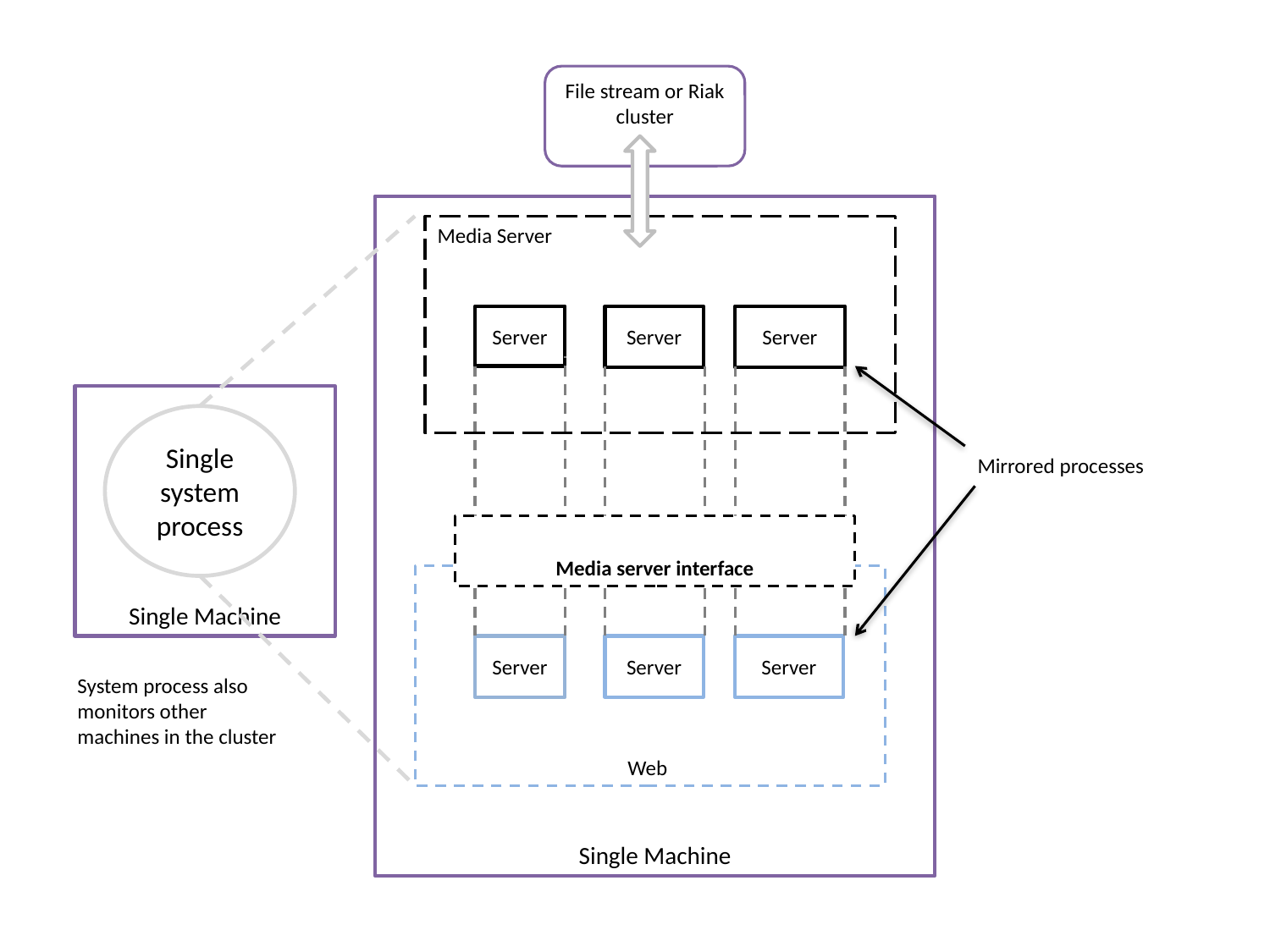

File stream or Riak cluster

Single Machine
Media Server
Server
Server
Server
Single Machine
Single system process
Mirrored processes
Media server interface
Web
Server
Server
Server
System process also monitors other machines in the cluster